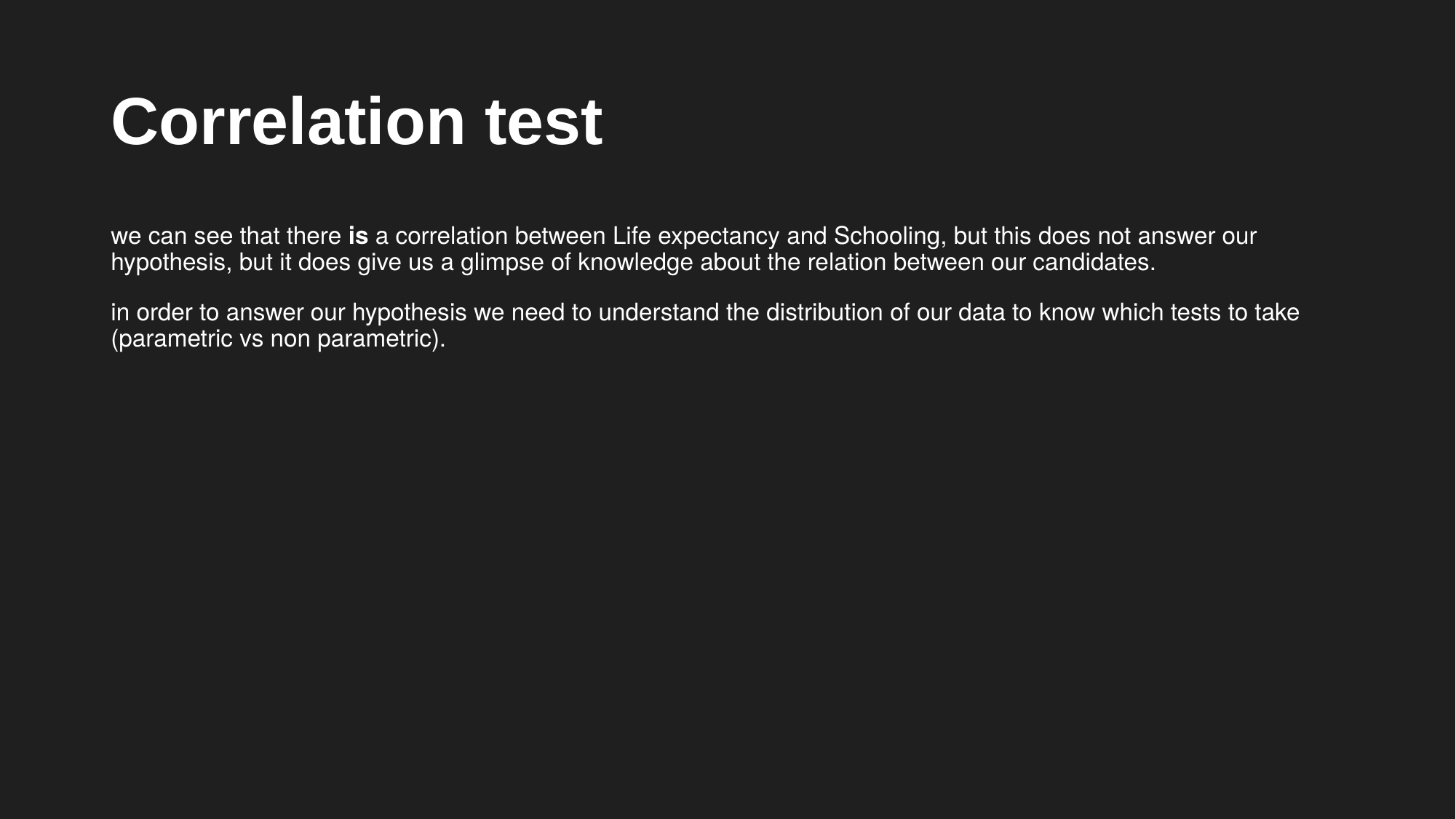

# Correlation test
we can see that there is a correlation between Life expectancy and Schooling, but this does not answer our hypothesis, but it does give us a glimpse of knowledge about the relation between our candidates.
in order to answer our hypothesis we need to understand the distribution of our data to know which tests to take (parametric vs non parametric).